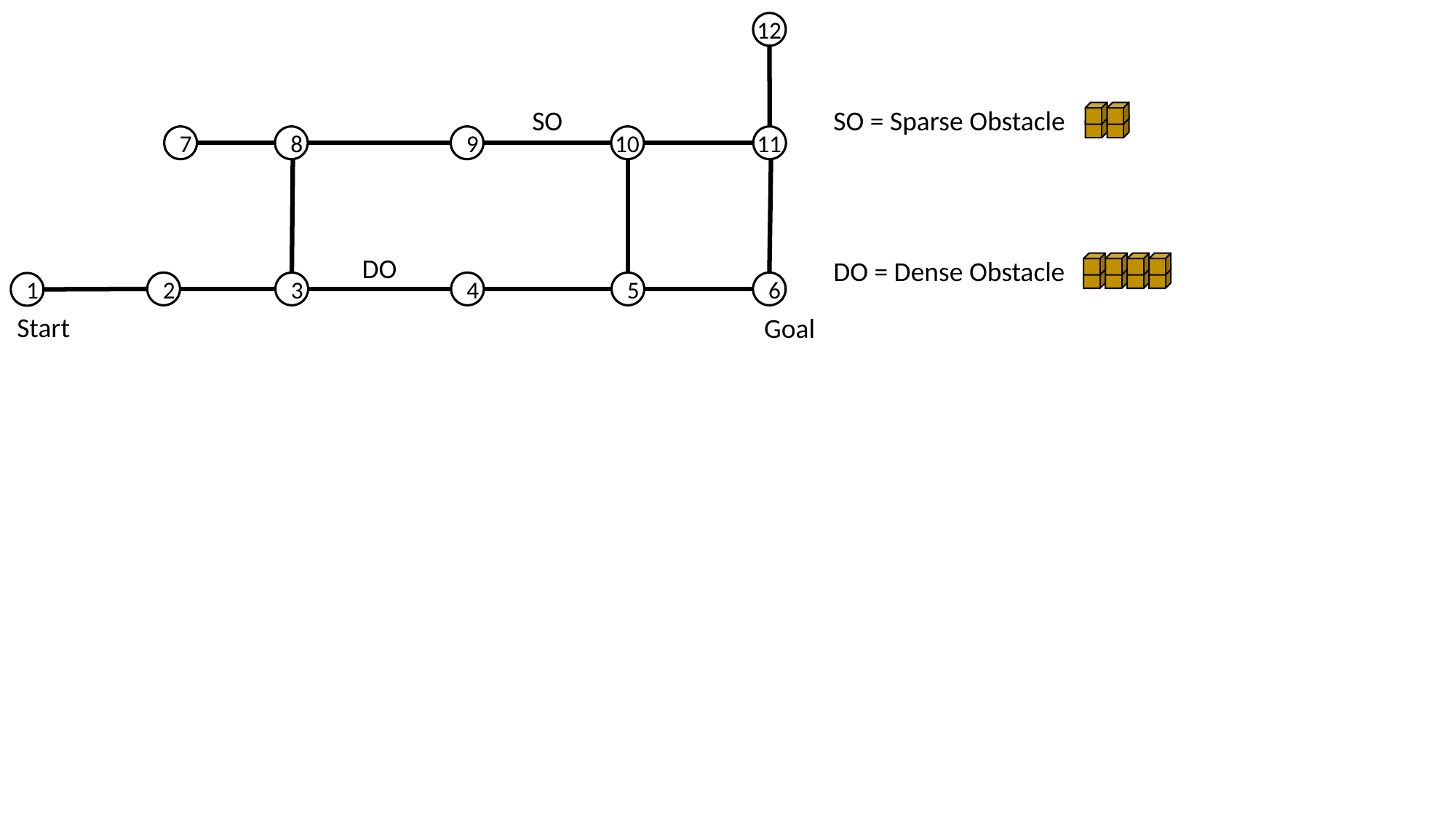

12

10
11
7
8
9

2
3
4
5
6
1
SO
SO = Sparse Obstacle

DO
DO = Dense Obstacle

Start
Goal